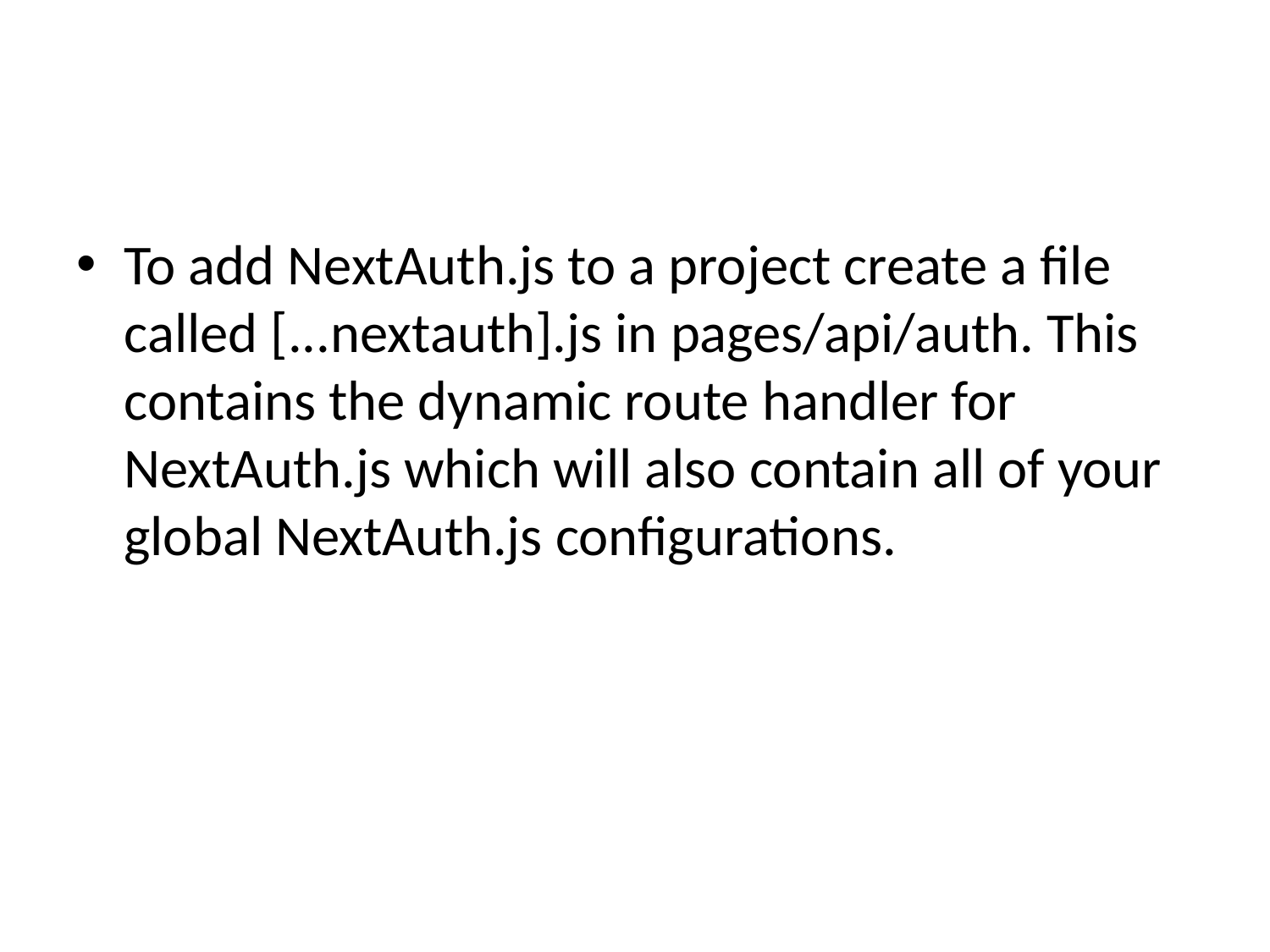

To add NextAuth.js to a project create a file called [...nextauth].js in pages/api/auth. This contains the dynamic route handler for NextAuth.js which will also contain all of your global NextAuth.js configurations.